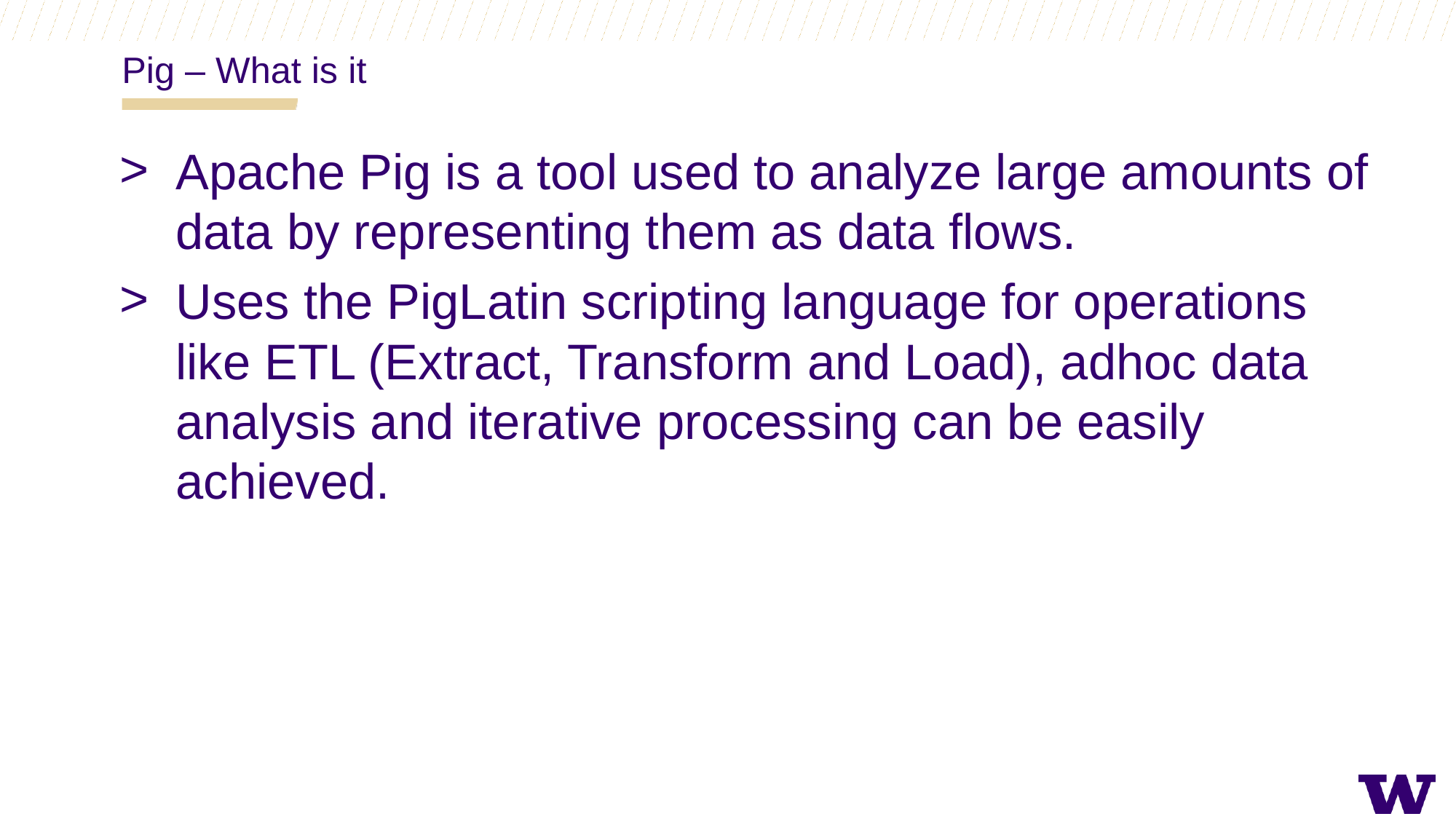

Pig – What is it
Apache Pig is a tool used to analyze large amounts of data by representing them as data flows.
Uses the PigLatin scripting language for operations like ETL (Extract, Transform and Load), adhoc data analysis and iterative processing can be easily achieved.